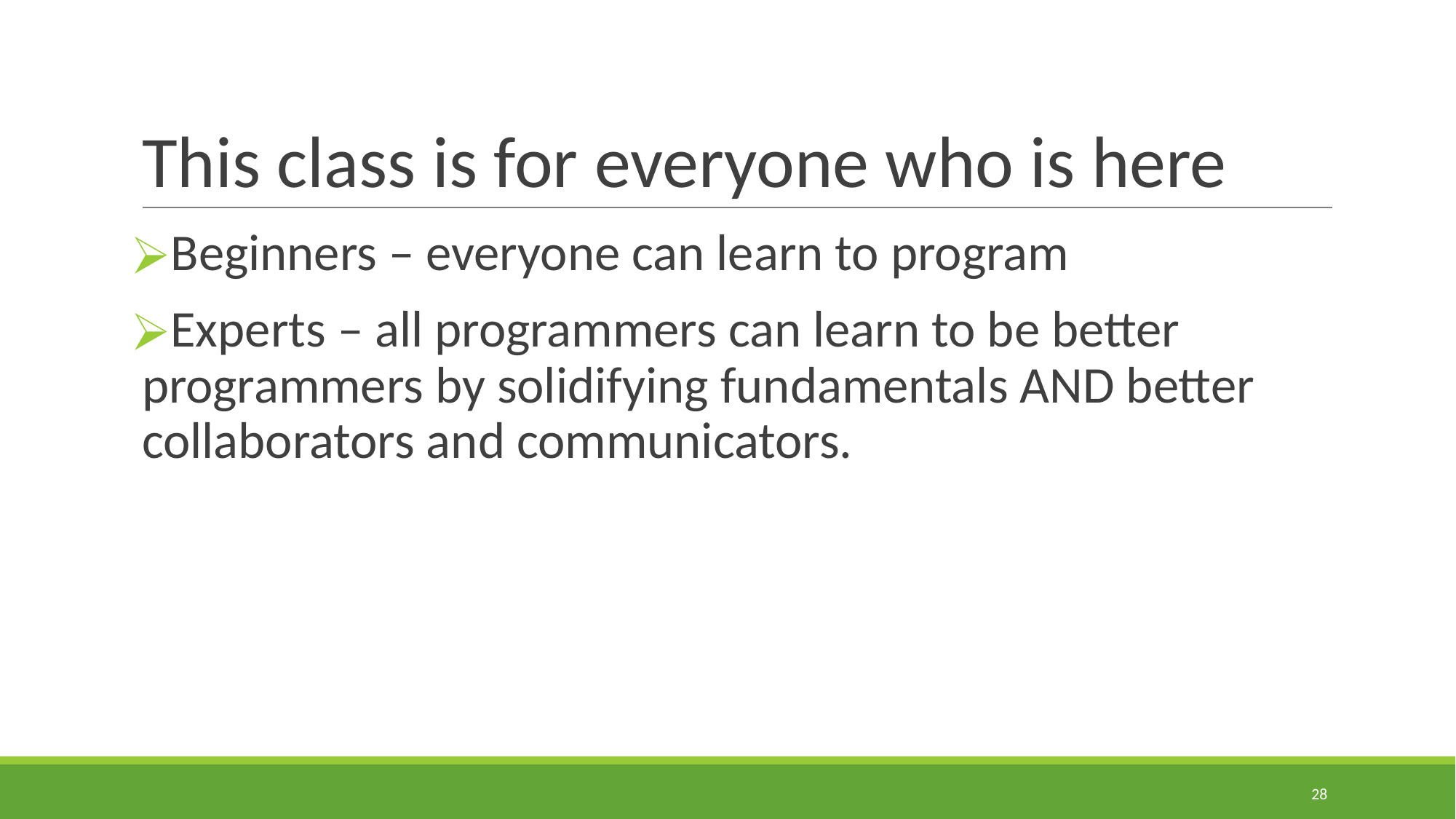

# This class is for everyone who is here
Beginners – everyone can learn to program
Experts – all programmers can learn to be better programmers by solidifying fundamentals AND better collaborators and communicators.

28